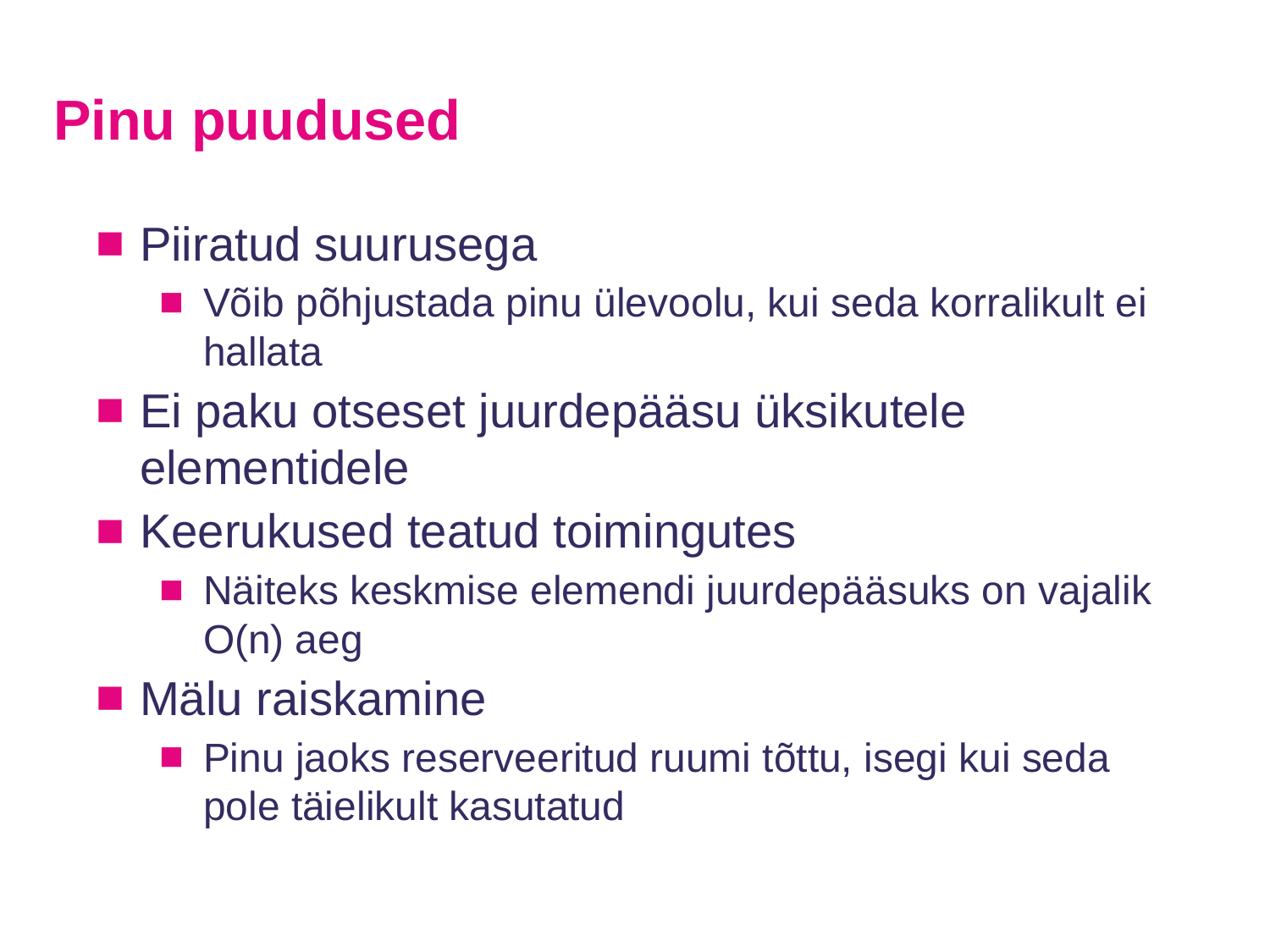

# Pinu puudused
Piiratud suurusega
Võib põhjustada pinu ülevoolu, kui seda korralikult ei hallata
Ei paku otseset juurdepääsu üksikutele elementidele
Keerukused teatud toimingutes
Näiteks keskmise elemendi juurdepääsuks on vajalik O(n) aeg
Mälu raiskamine
Pinu jaoks reserveeritud ruumi tõttu, isegi kui seda pole täielikult kasutatud